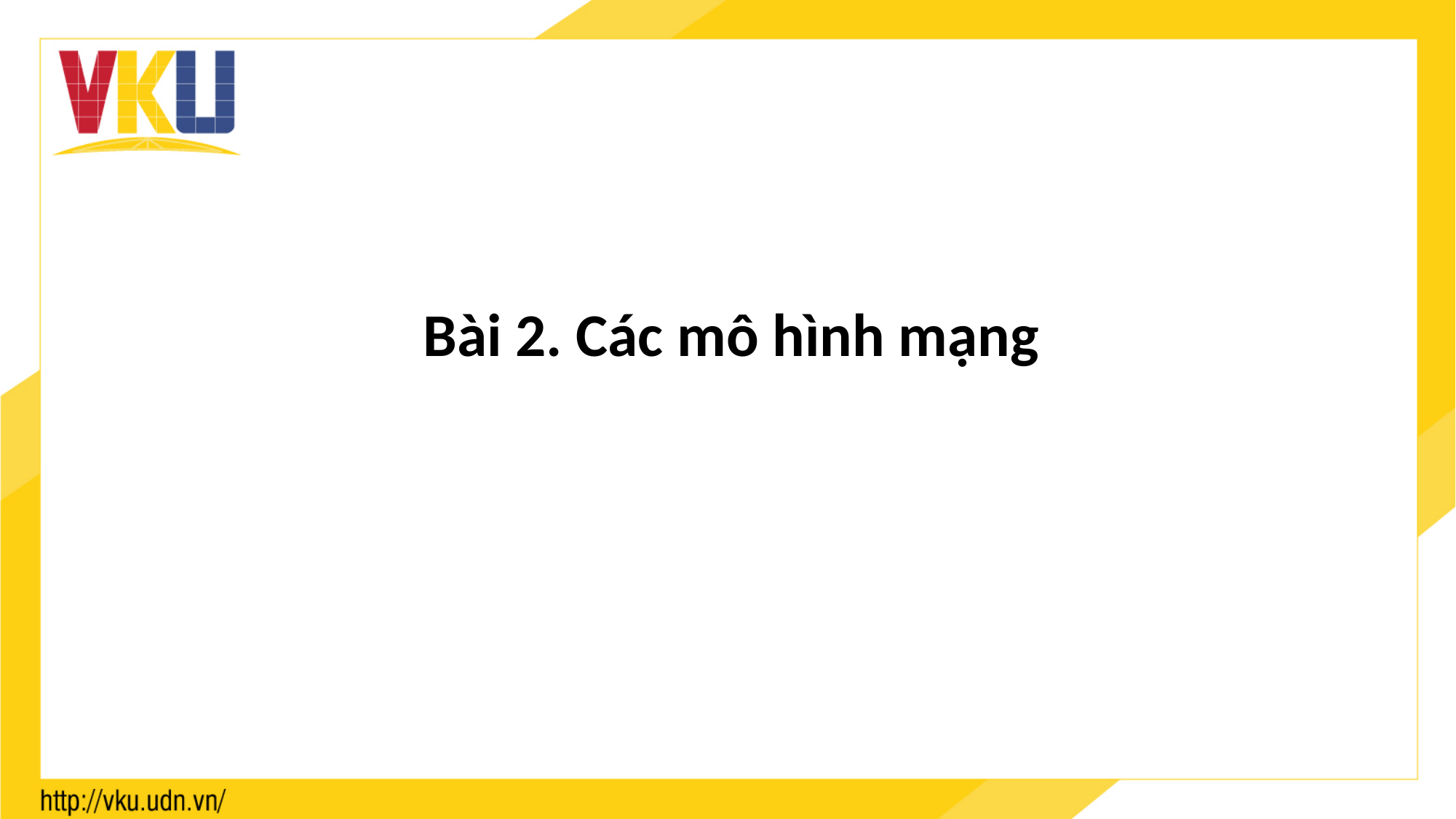

#
Bài 2. Các mô hình mạng